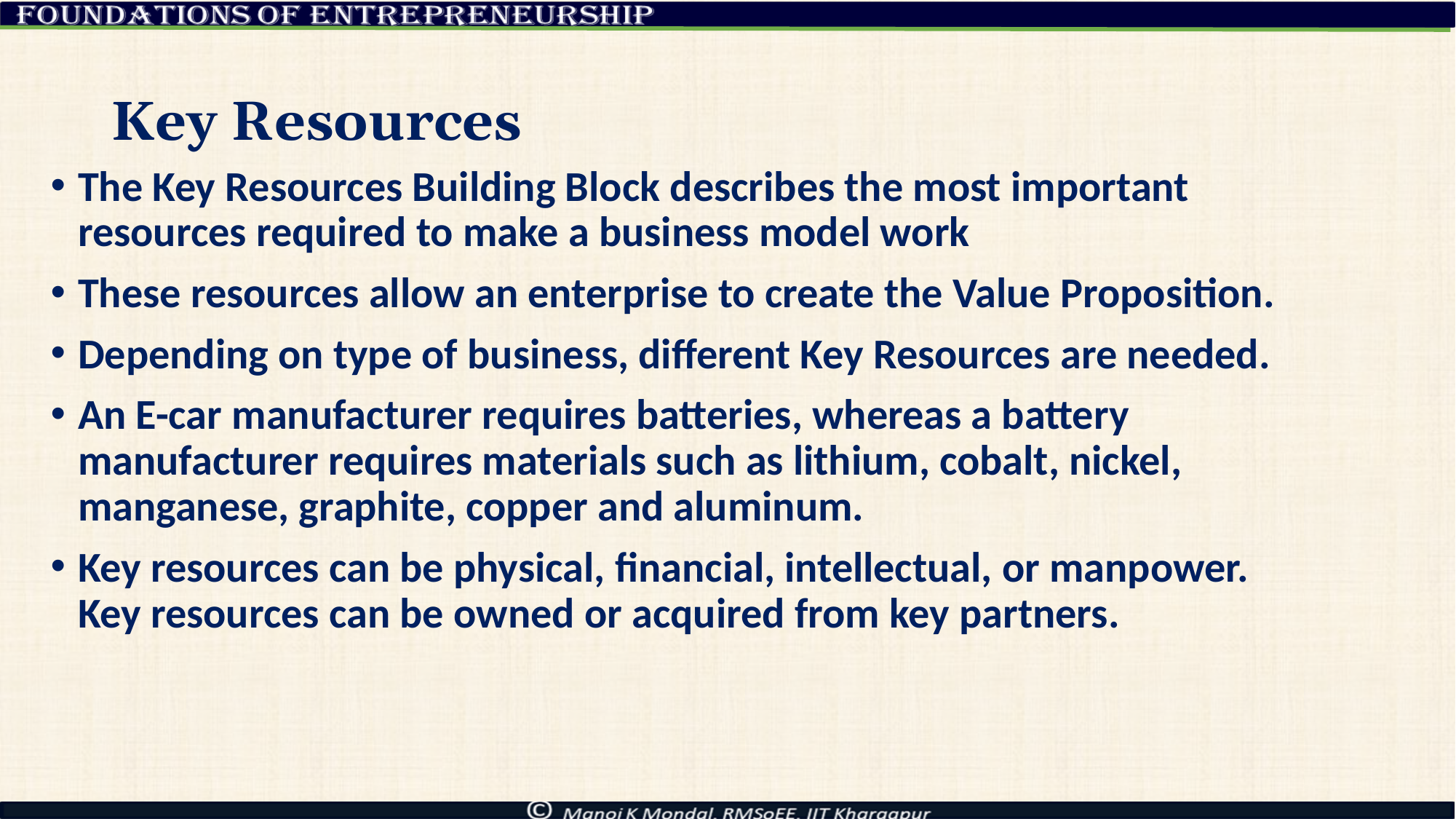

# Key Resources
The Key Resources Building Block describes the most important resources required to make a business model work
These resources allow an enterprise to create the Value Proposition.
Depending on type of business, different Key Resources are needed.
An E-car manufacturer requires batteries, whereas a battery manufacturer requires materials such as lithium, cobalt, nickel, manganese, graphite, copper and aluminum.
Key resources can be physical, ﬁnancial, intellectual, or manpower.
Key resources can be owned or acquired from key partners.